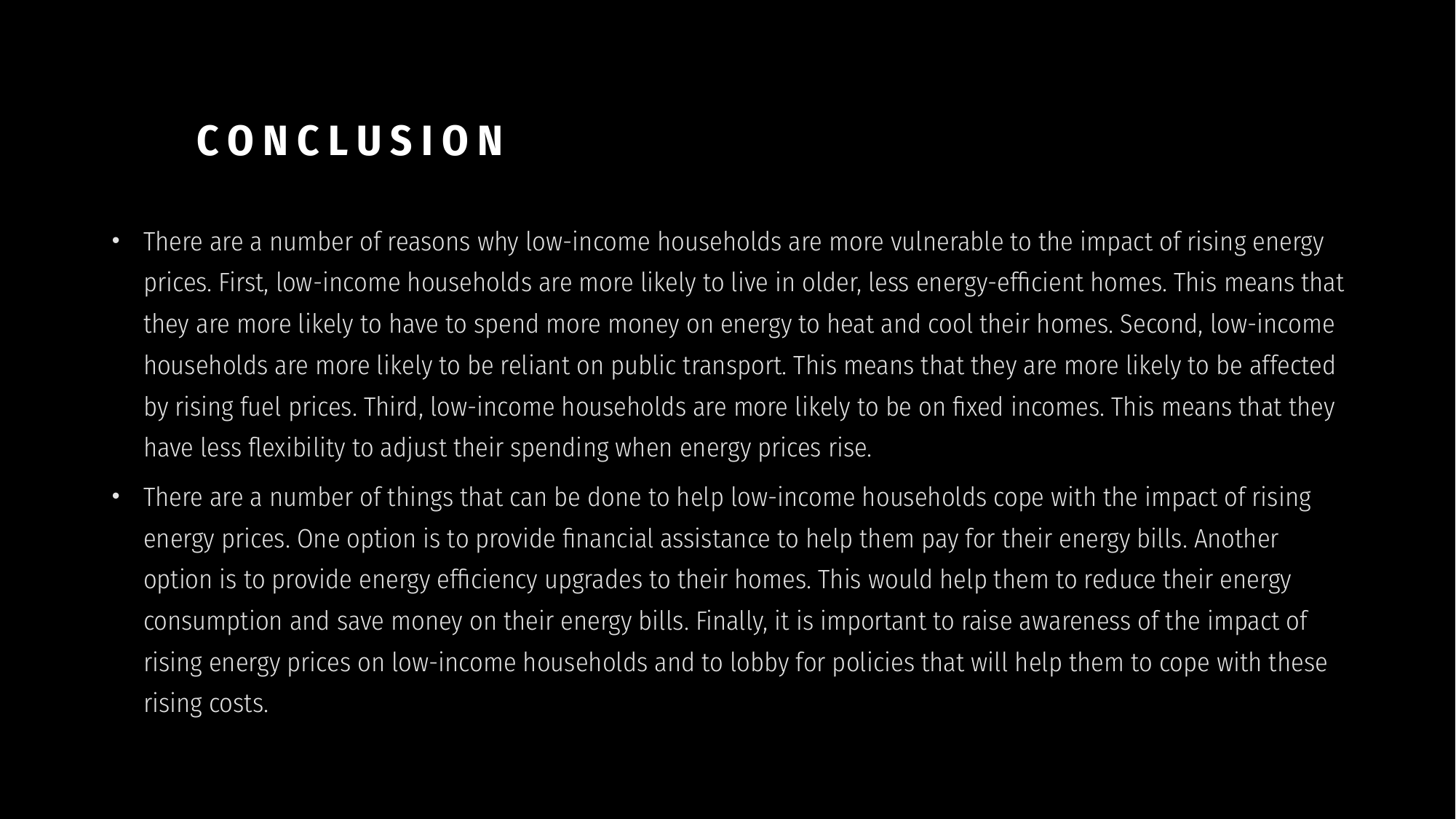

# Conclusion
There are a number of reasons why low-income households are more vulnerable to the impact of rising energy prices. First, low-income households are more likely to live in older, less energy-efficient homes. This means that they are more likely to have to spend more money on energy to heat and cool their homes. Second, low-income households are more likely to be reliant on public transport. This means that they are more likely to be affected by rising fuel prices. Third, low-income households are more likely to be on fixed incomes. This means that they have less flexibility to adjust their spending when energy prices rise.
There are a number of things that can be done to help low-income households cope with the impact of rising energy prices. One option is to provide financial assistance to help them pay for their energy bills. Another option is to provide energy efficiency upgrades to their homes. This would help them to reduce their energy consumption and save money on their energy bills. Finally, it is important to raise awareness of the impact of rising energy prices on low-income households and to lobby for policies that will help them to cope with these rising costs.